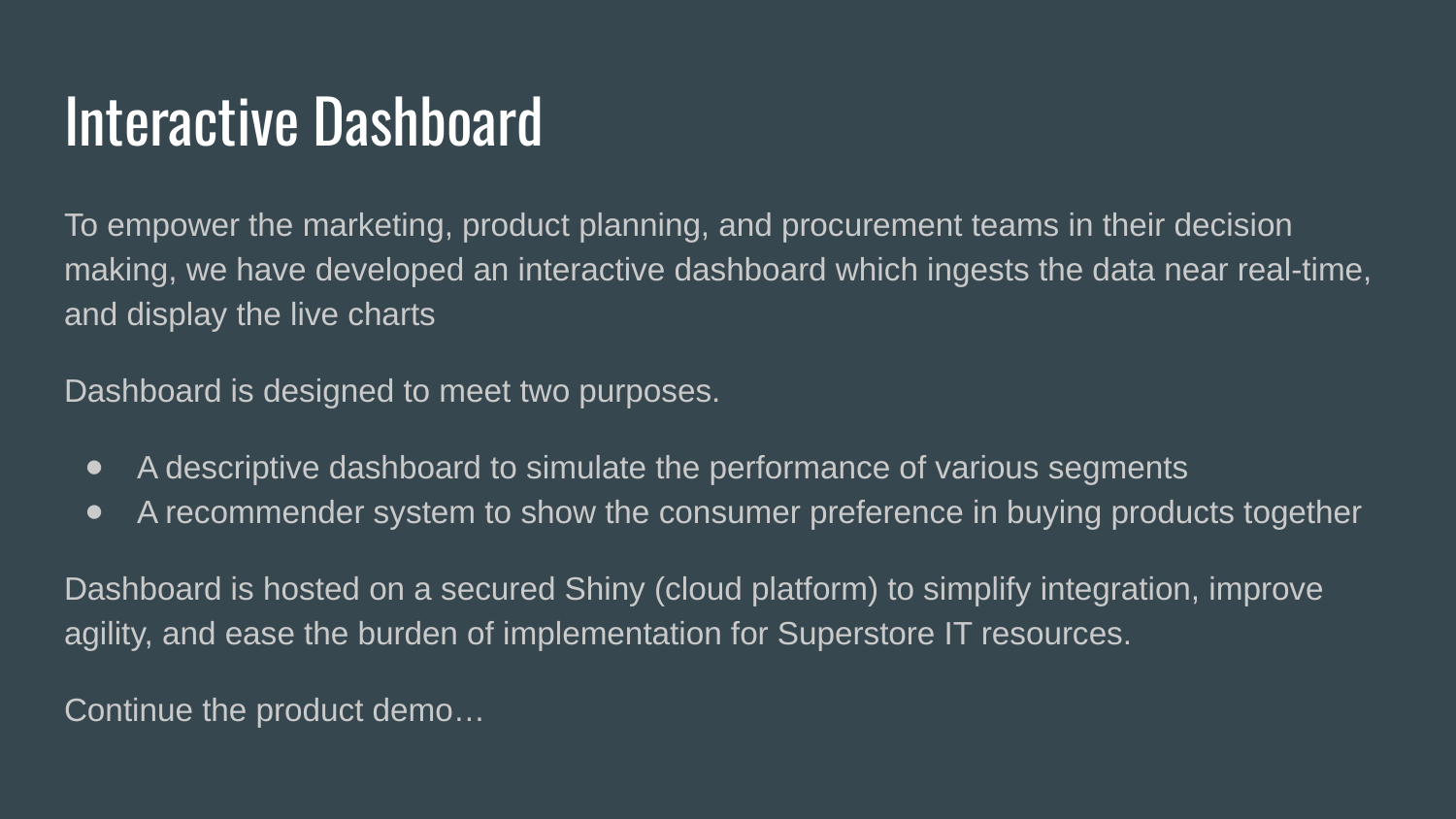

# Interactive Dashboard
To empower the marketing, product planning, and procurement teams in their decision making, we have developed an interactive dashboard which ingests the data near real-time, and display the live charts
Dashboard is designed to meet two purposes.
A descriptive dashboard to simulate the performance of various segments
A recommender system to show the consumer preference in buying products together
Dashboard is hosted on a secured Shiny (cloud platform) to simplify integration, improve agility, and ease the burden of implementation for Superstore IT resources.
Continue the product demo…